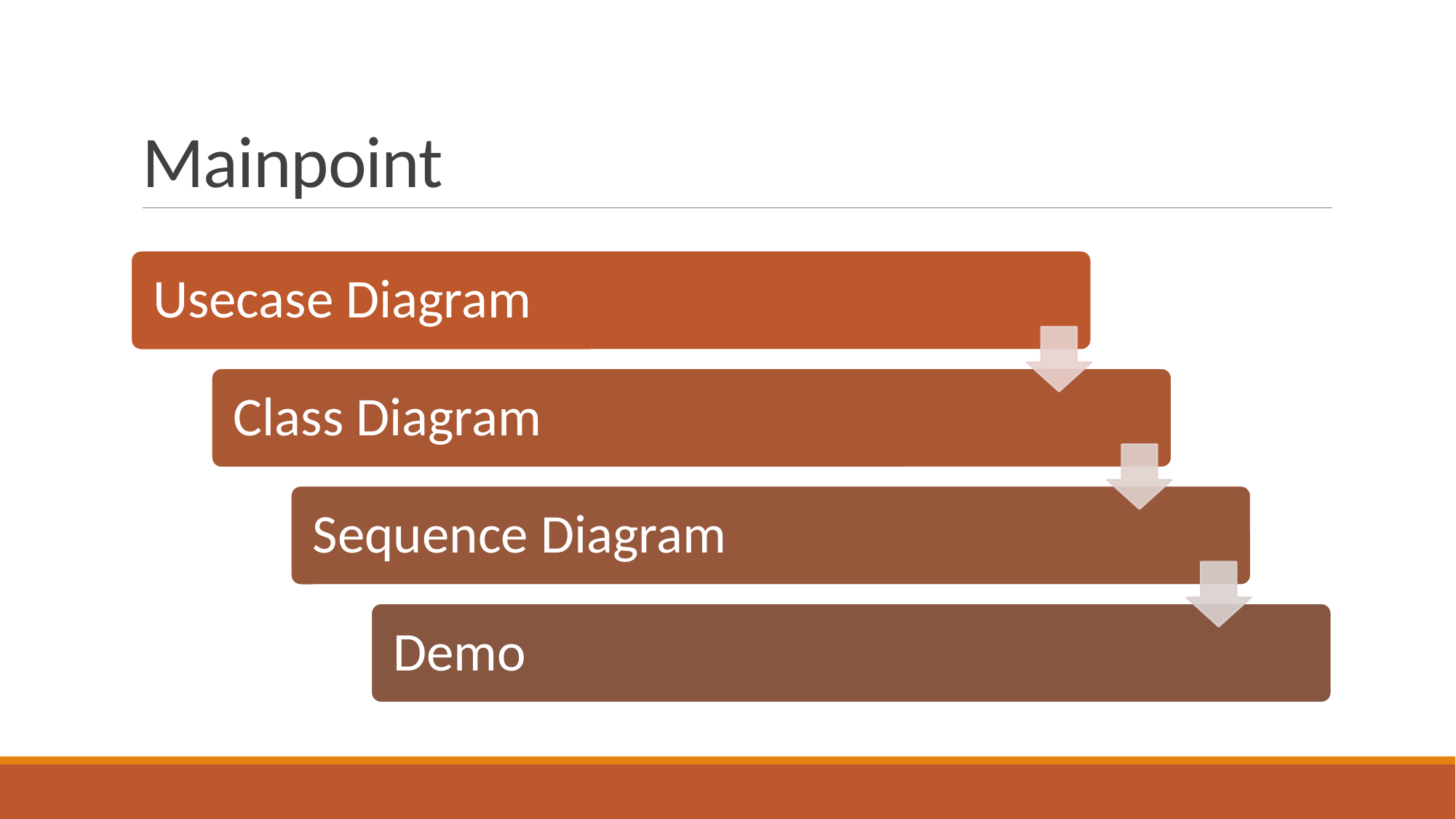

# Mainpoint
Usecase Diagram
Class Diagram
Sequence Diagram
Demo